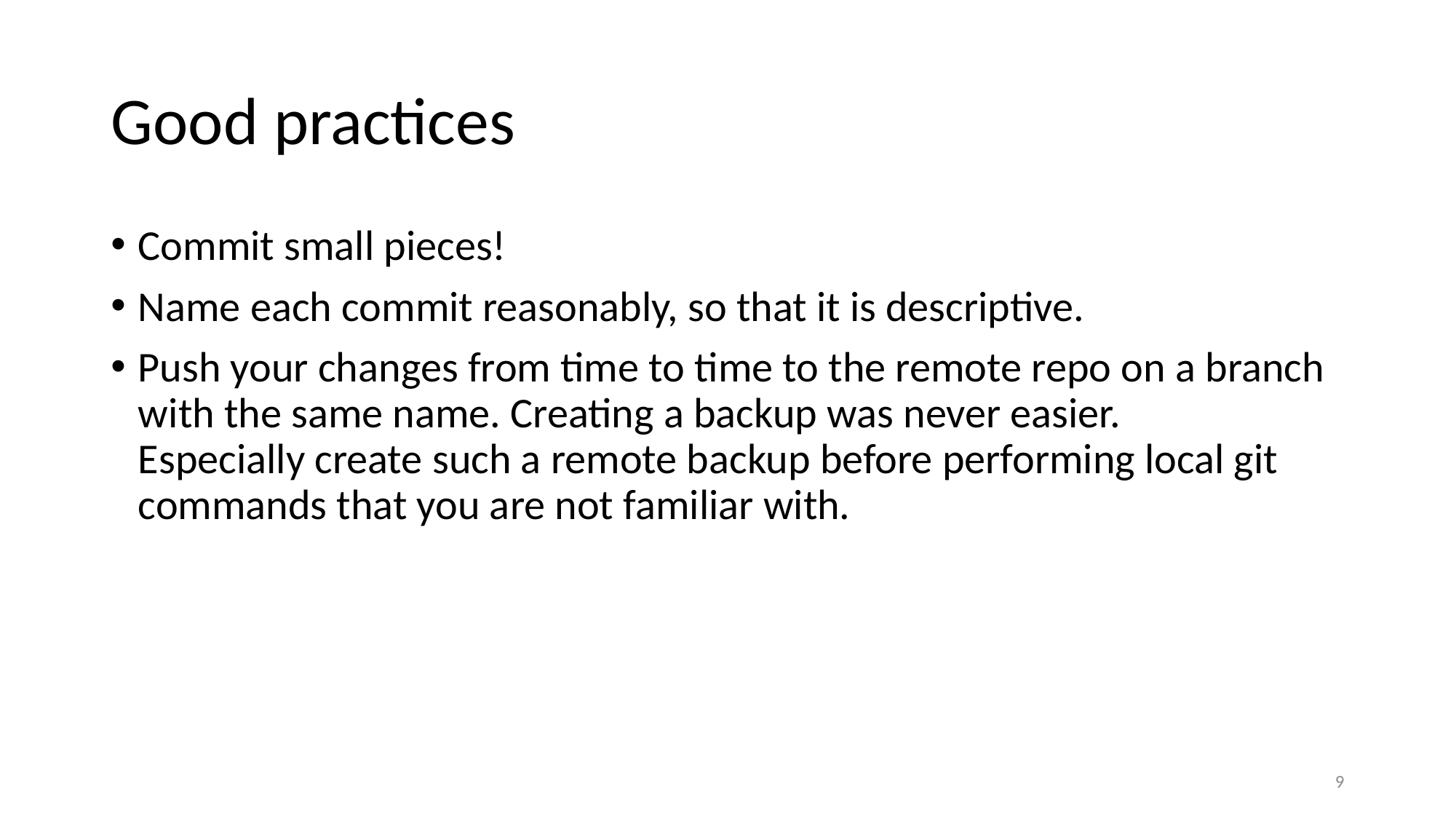

# Good practices
Commit small pieces!
Name each commit reasonably, so that it is descriptive.
Push your changes from time to time to the remote repo on a branch with the same name. Creating a backup was never easier.
Especially create such a remote backup before performing local git commands that you are not familiar with.

9